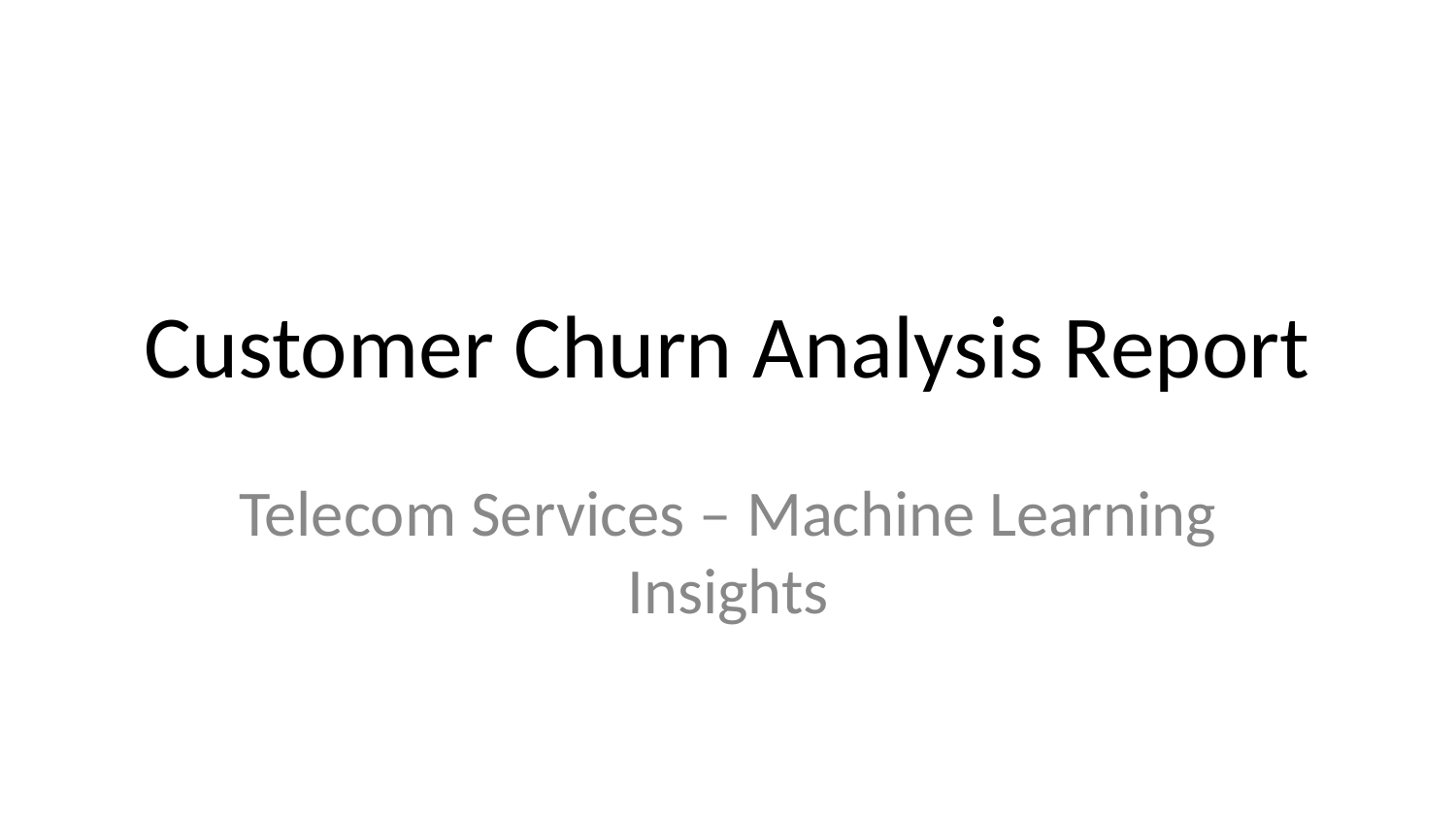

# Customer Churn Analysis Report
Telecom Services – Machine Learning Insights